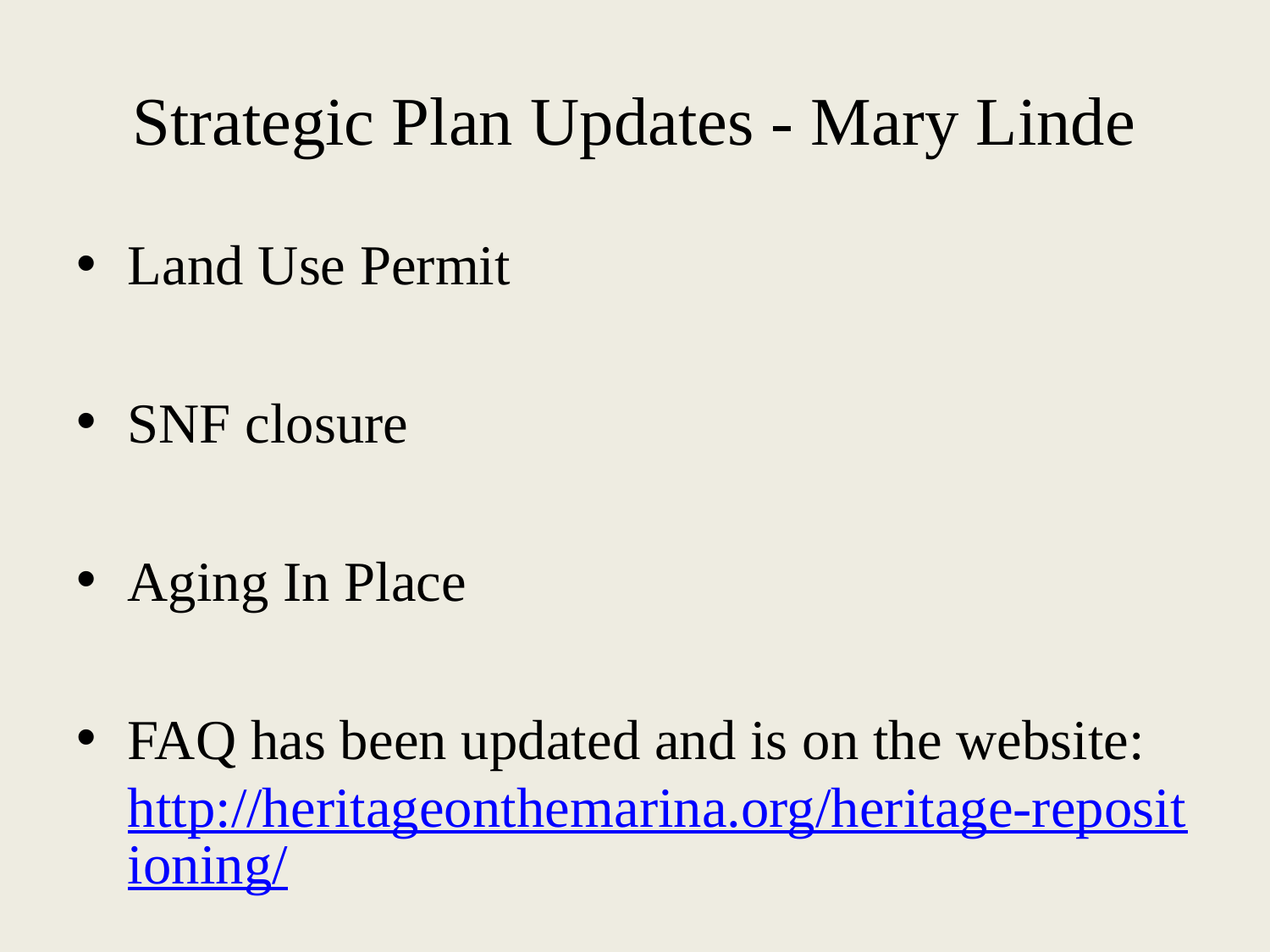

# Strategic Plan Updates - Mary Linde
Land Use Permit

SNF closure

Aging In Place

FAQ has been updated and is on the website: http://heritageonthemarina.org/heritage-repositioning/